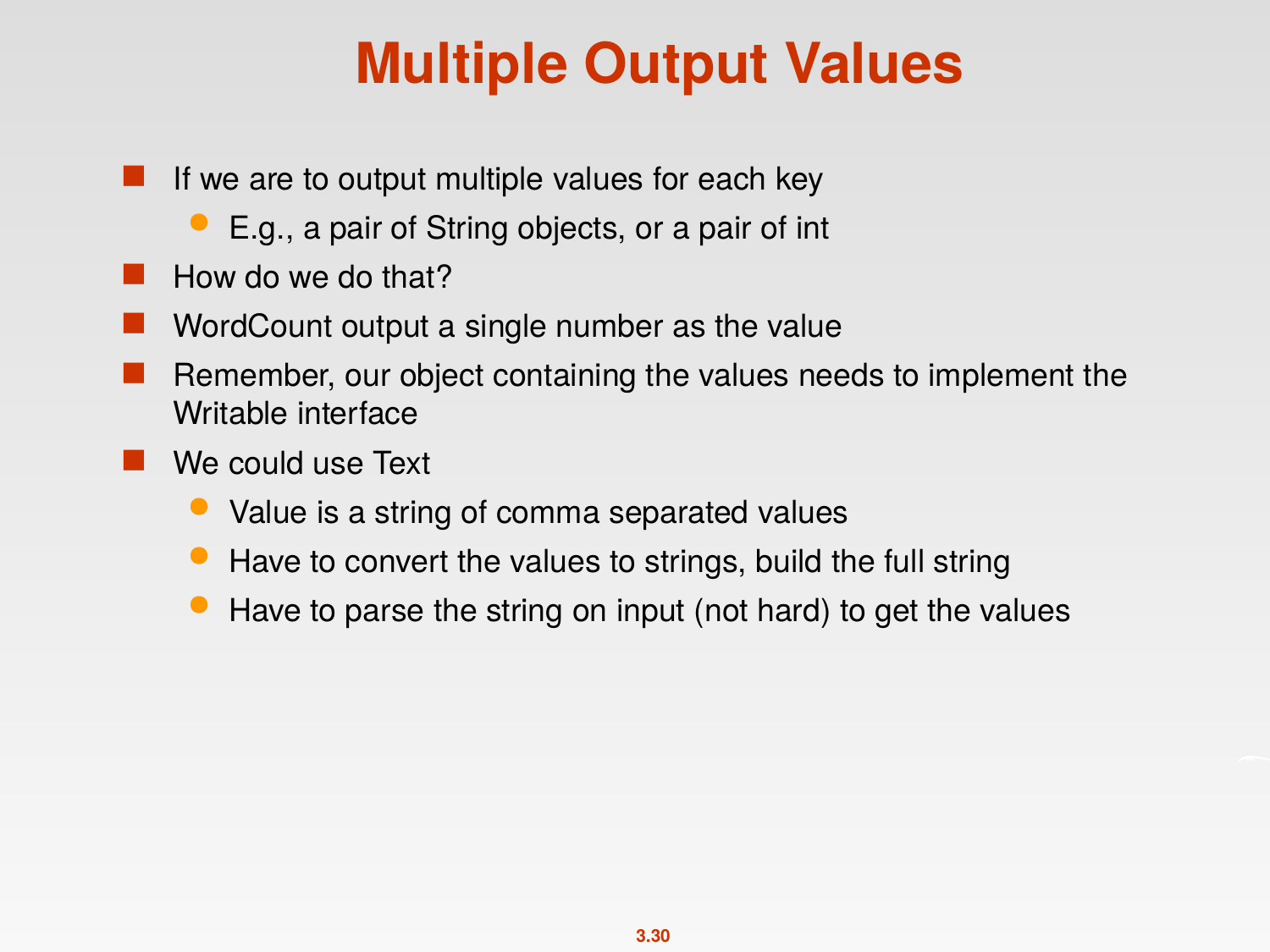

# Multiple Output Values
If we are to output multiple values for each key
E.g., a pair of String objects, or a pair of int
How do we do that?
WordCount output a single number as the value
Remember, our object containing the values needs to implement the Writable interface
We could use Text
Value is a string of comma separated values
Have to convert the values to strings, build the full string
Have to parse the string on input (not hard) to get the values